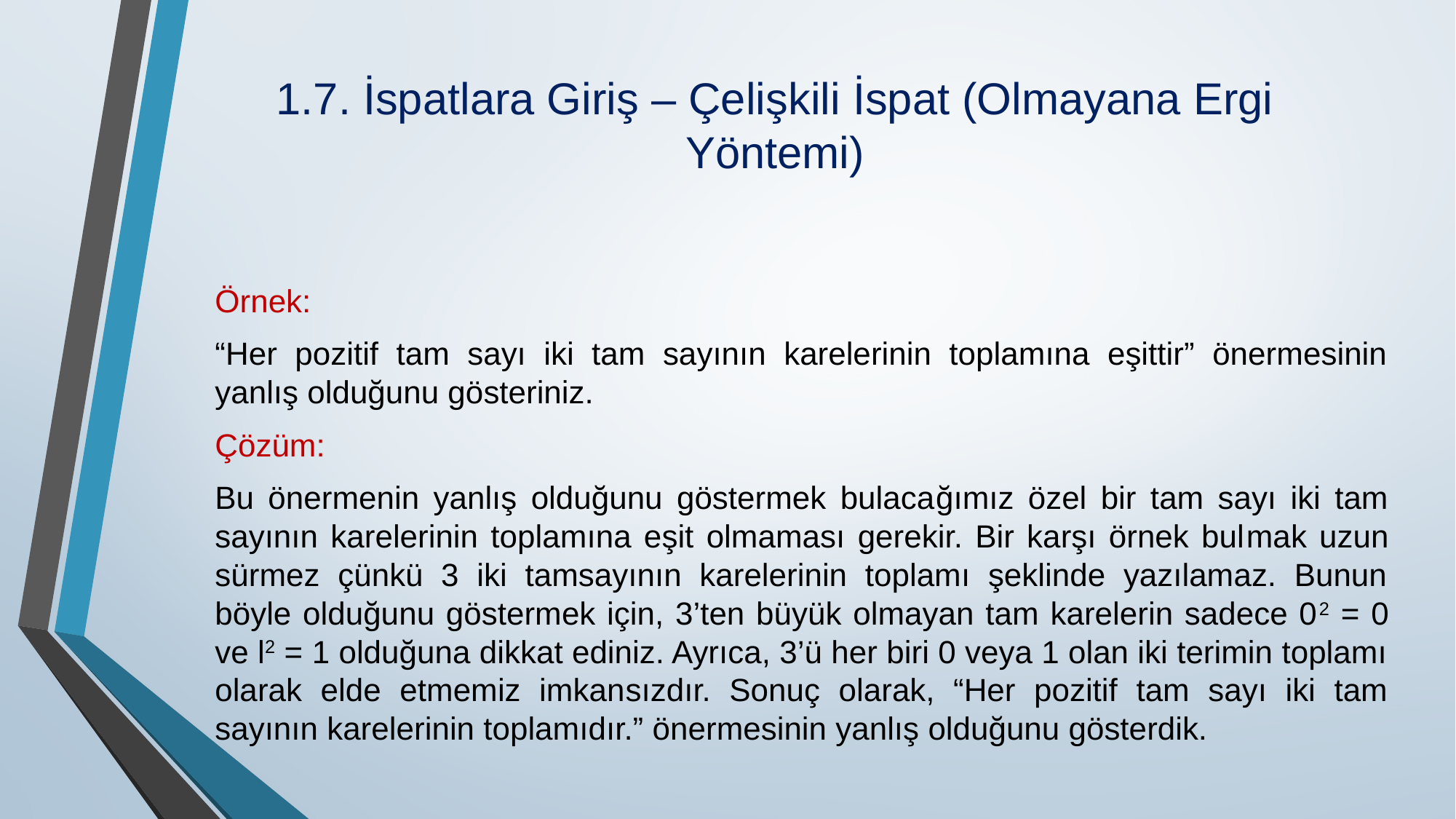

# 1.7. İspatlara Giriş – Çelişkili İspat (Olmayana Ergi Yöntemi)

Örnek:
“Her pozitif tam sayı iki tam sayının karelerinin toplamına eşittir” önermesinin yanlış olduğunu gösteriniz.
Çözüm:
Bu önermenin yanlış olduğunu göstermek bulaca­ğımız özel bir tam sayı iki tam sayının karelerinin toplamına eşit olmaması gerekir. Bir karşı örnek bul­mak uzun sürmez çünkü 3 iki tamsayının karelerinin toplamı şeklinde yazılamaz. Bunun böyle olduğunu göstermek için, 3’ten büyük olmayan tam karelerin sadece 02 = 0 ve l2 = 1 olduğuna dikkat ediniz. Ayrıca, 3’ü her biri 0 veya 1 olan iki terimin toplamı olarak elde etmemiz imkan­sızdır. Sonuç olarak, “Her pozitif tam sayı iki tam sayının karelerinin toplamıdır.” önermesinin yanlış olduğunu gösterdik.